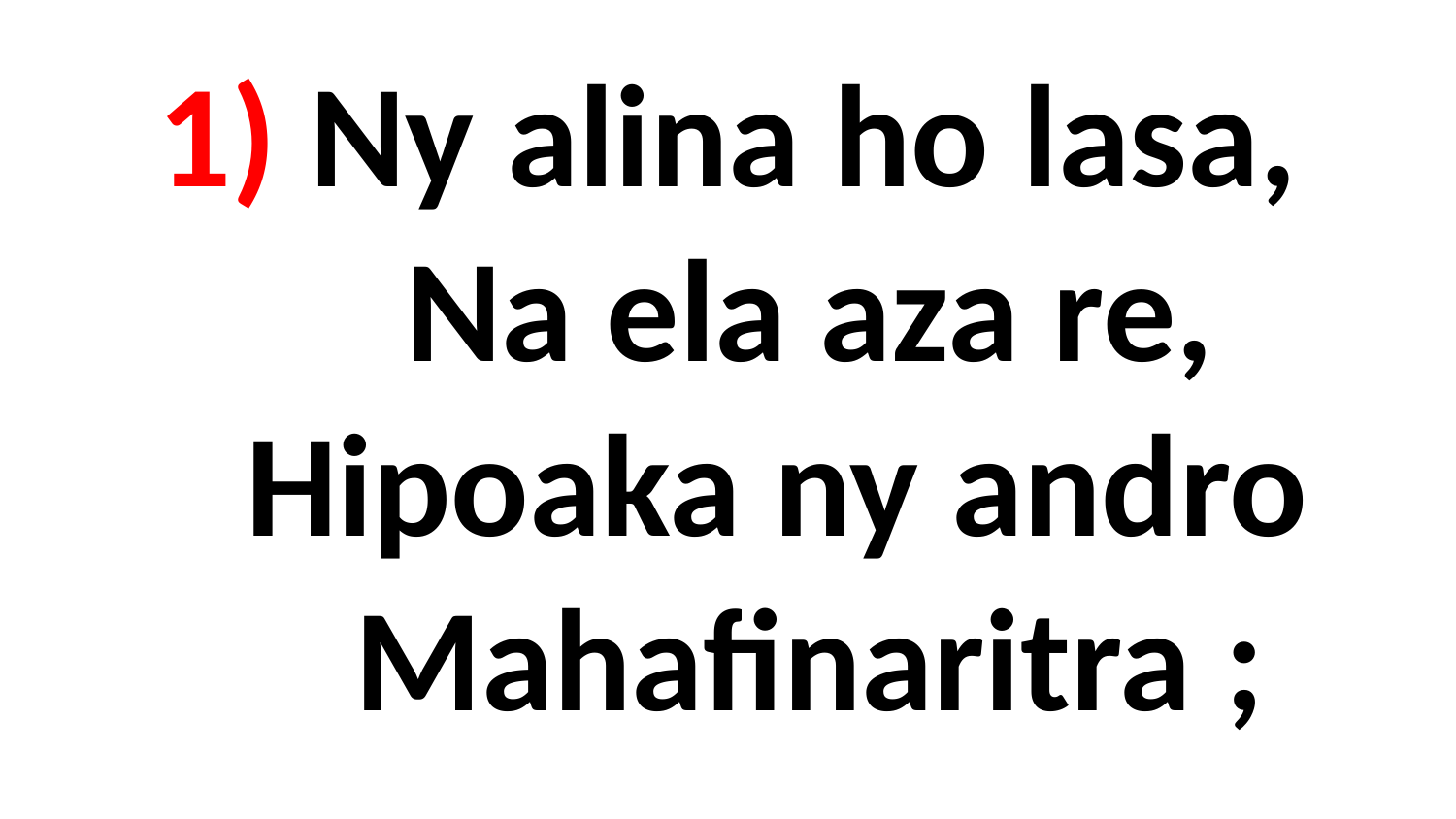

# 1) Ny alina ho lasa, Na ela aza re, Hipoaka ny andro Mahafinaritra ;